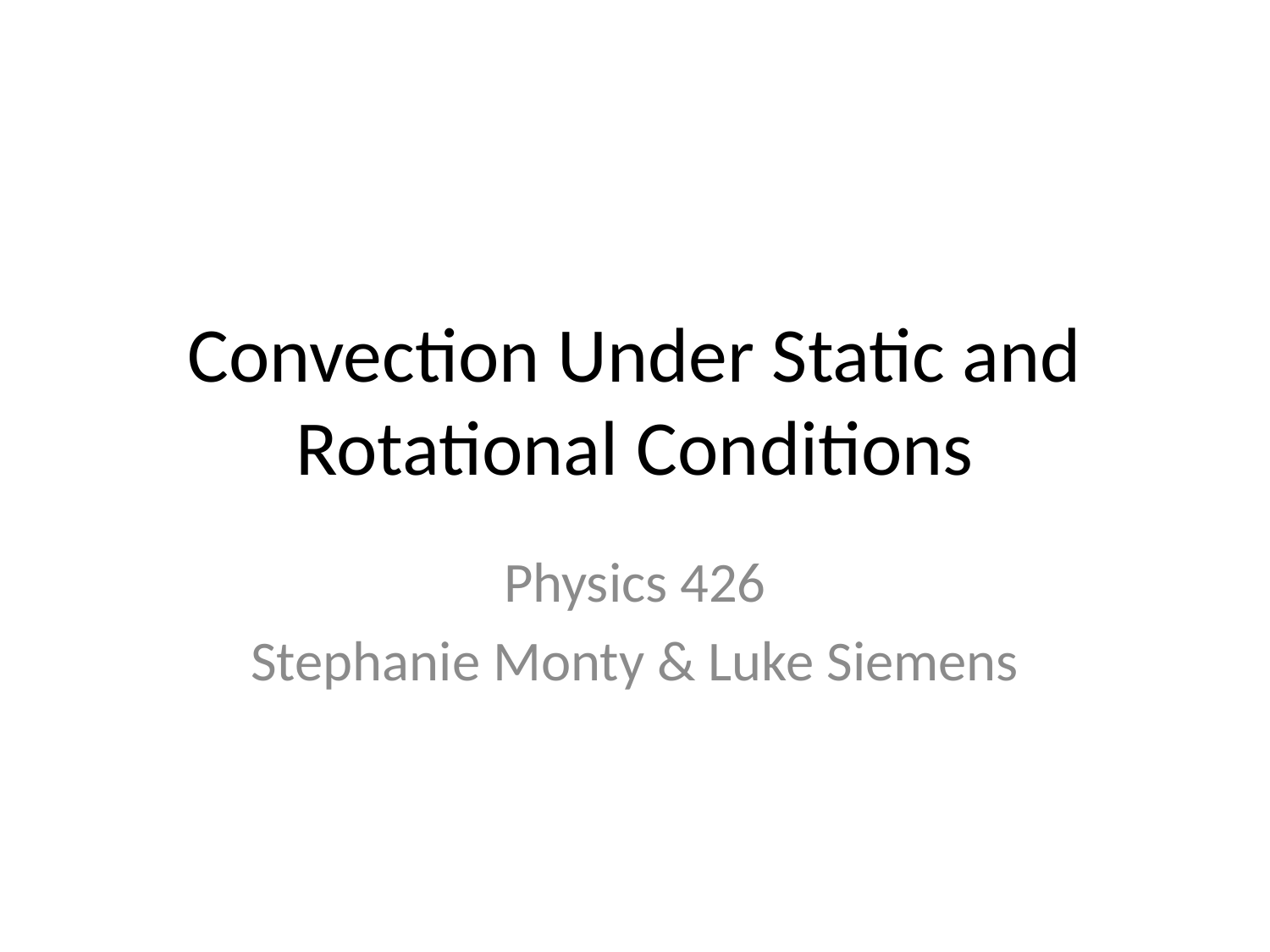

# Convection Under Static and Rotational Conditions
Physics 426
Stephanie Monty & Luke Siemens